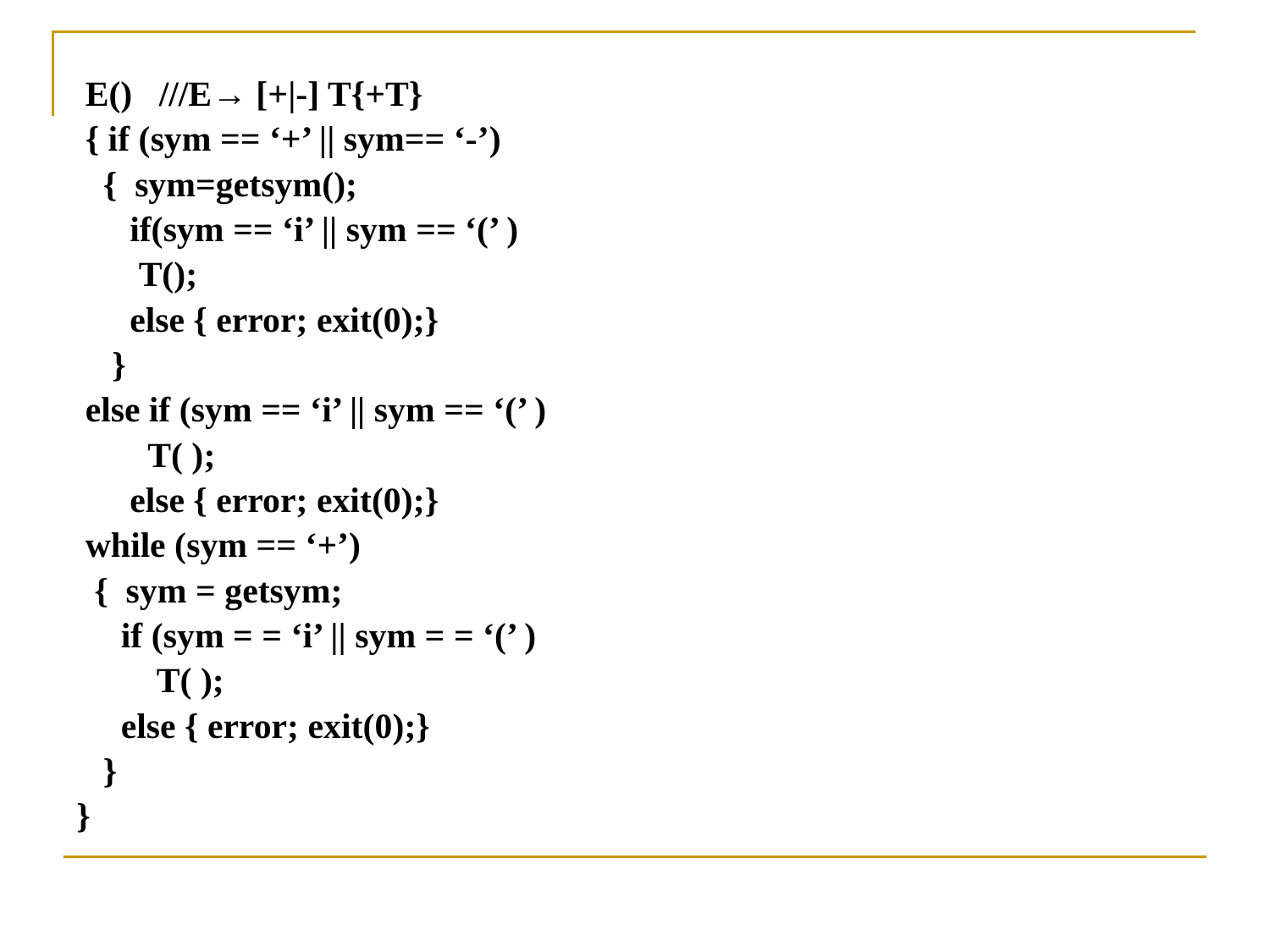

E()   ///E→ [+|-] T{+T}
  { if (sym == ‘+’ || sym== ‘-’)
    {  sym=getsym();
       if(sym == ‘i’ || sym == ‘(’ )
        T();
       else { error; exit(0);}
     }
  else if (sym == ‘i’ || sym == ‘(’ )
         T( );
       else { error; exit(0);}
  while (sym == ‘+’)
   {  sym = getsym;
      if (sym = = ‘i’ || sym = = ‘(’ )
          T( );
      else { error; exit(0);}
    }
 }
112